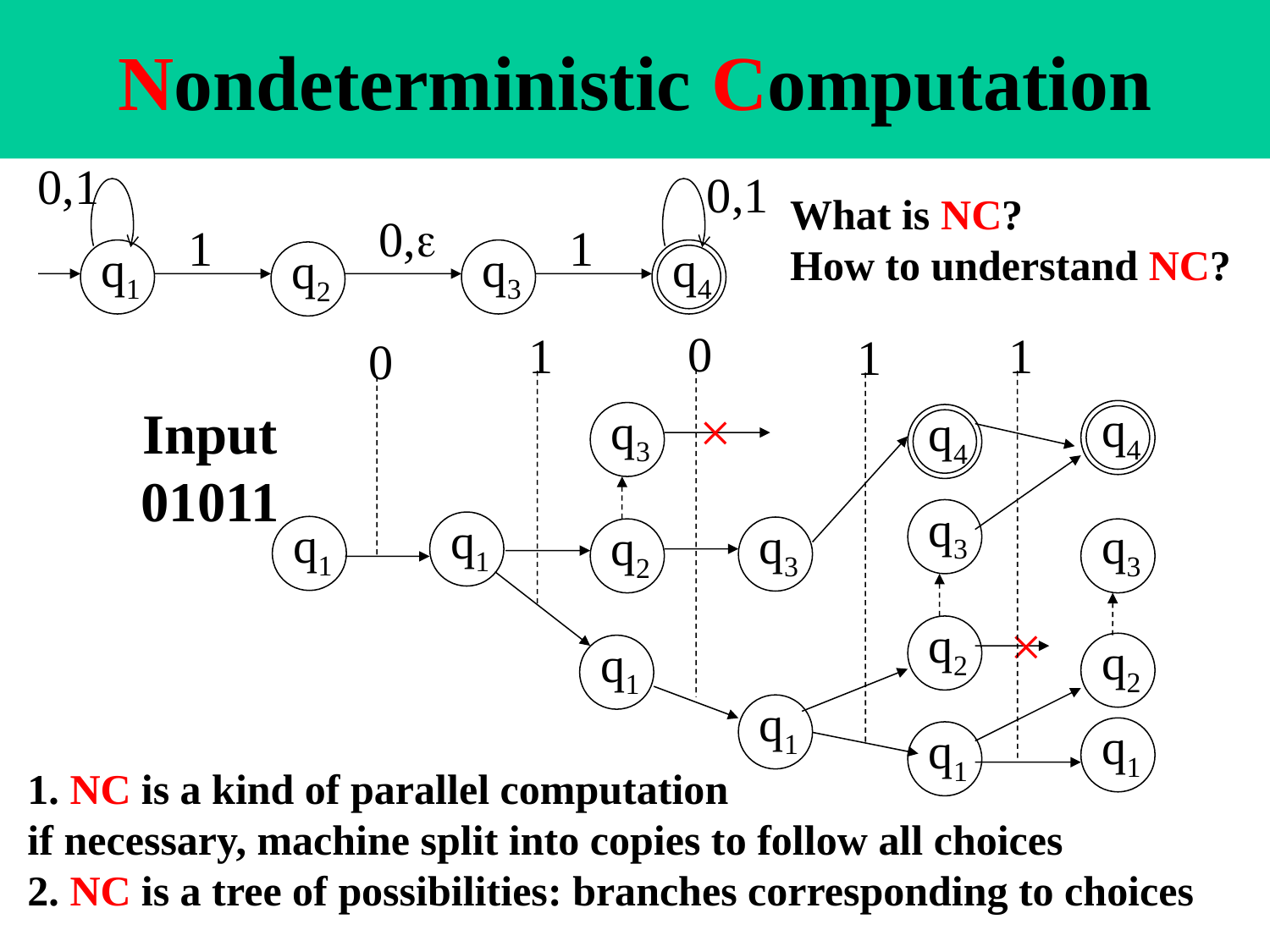

# Nondeterministic Computation
0,1
0,1

0,ε
1
1
q1
q3
q4
q2

What is NC?
How to understand NC?
0

×

q3

q1

1

q2

q1

1

q4

q3

×
q2

q1

1

q4

q3

q2

q1

0

q1

Input
01011
q3

q1

1. NC is a kind of parallel computation
if necessary, machine split into copies to follow all choices
2. NC is a tree of possibilities: branches corresponding to choices